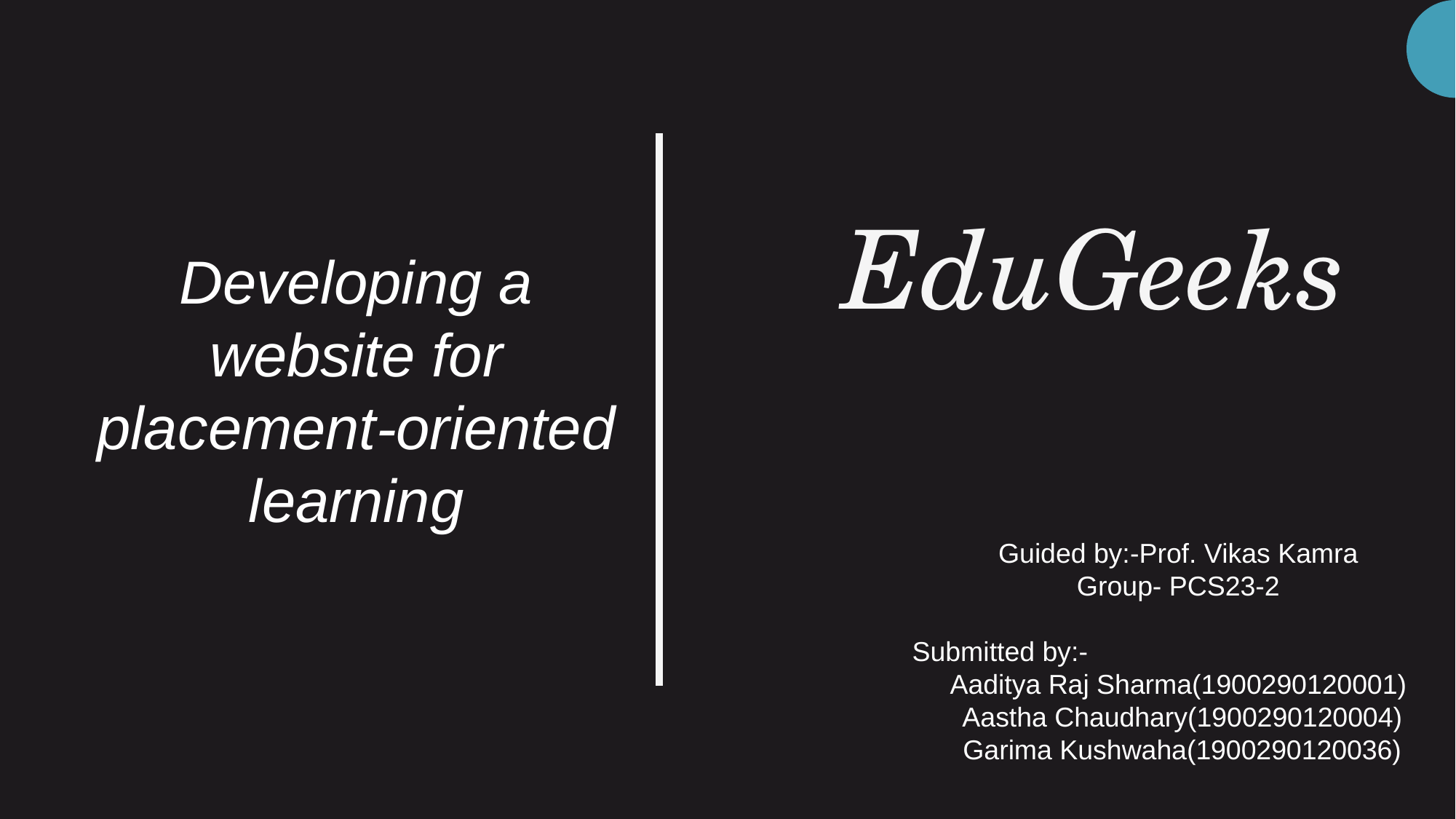

# EduGeeks
Developing a website for placement-oriented learning

Guided by:-Prof. Vikas Kamra
Group- PCS23-2

Submitted by:-
 Aaditya Raj Sharma(1900290120001)
 Aastha Chaudhary(1900290120004)
 Garima Kushwaha(1900290120036)